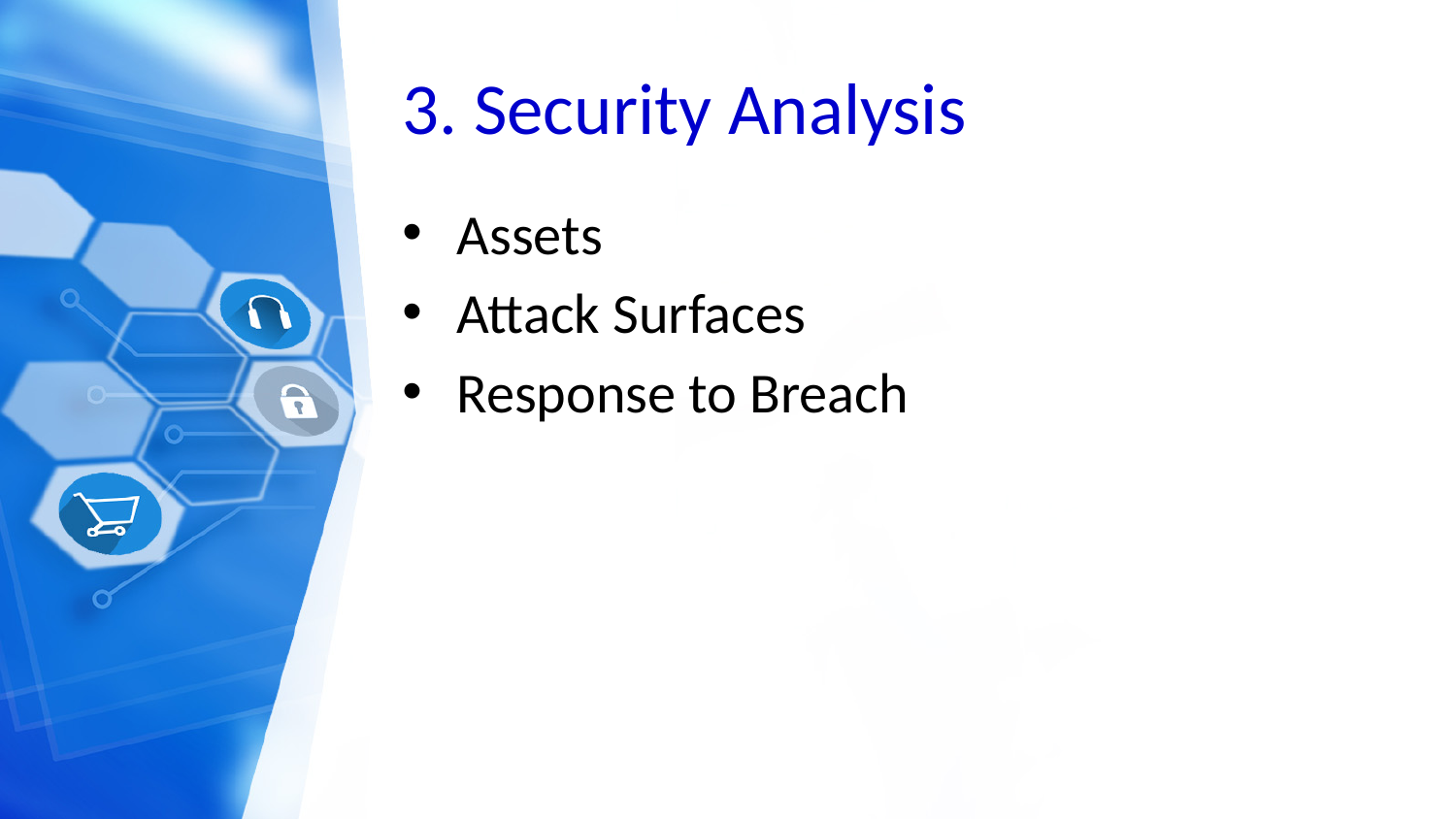

# 3. Security Analysis
Assets
Attack Surfaces
Response to Breach